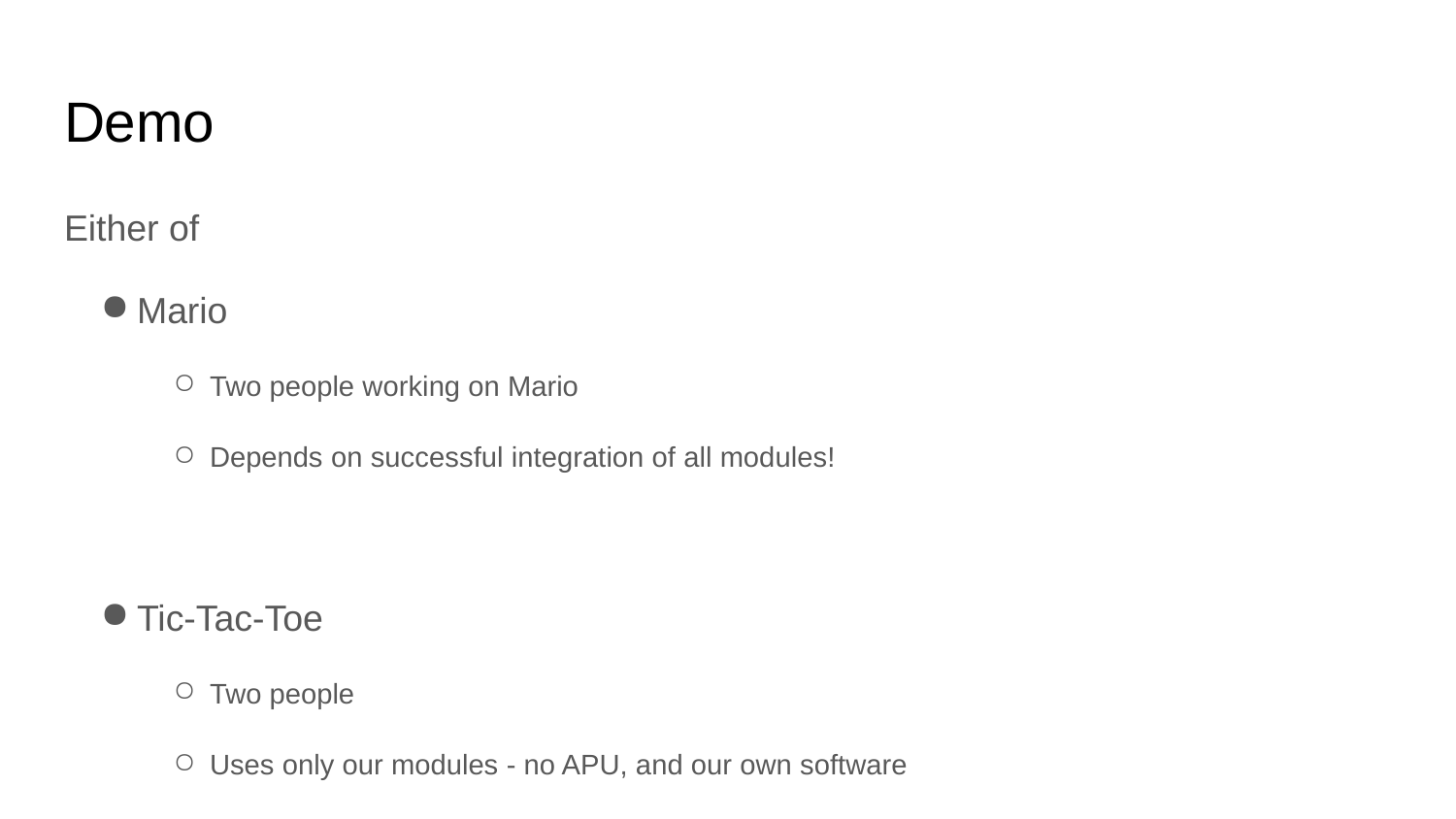

# Demo
Either of
Mario
Two people working on Mario
Depends on successful integration of all modules!

Tic-Tac-Toe
Two people
Uses only our modules - no APU, and our own software
Write code in assembly on our assembler